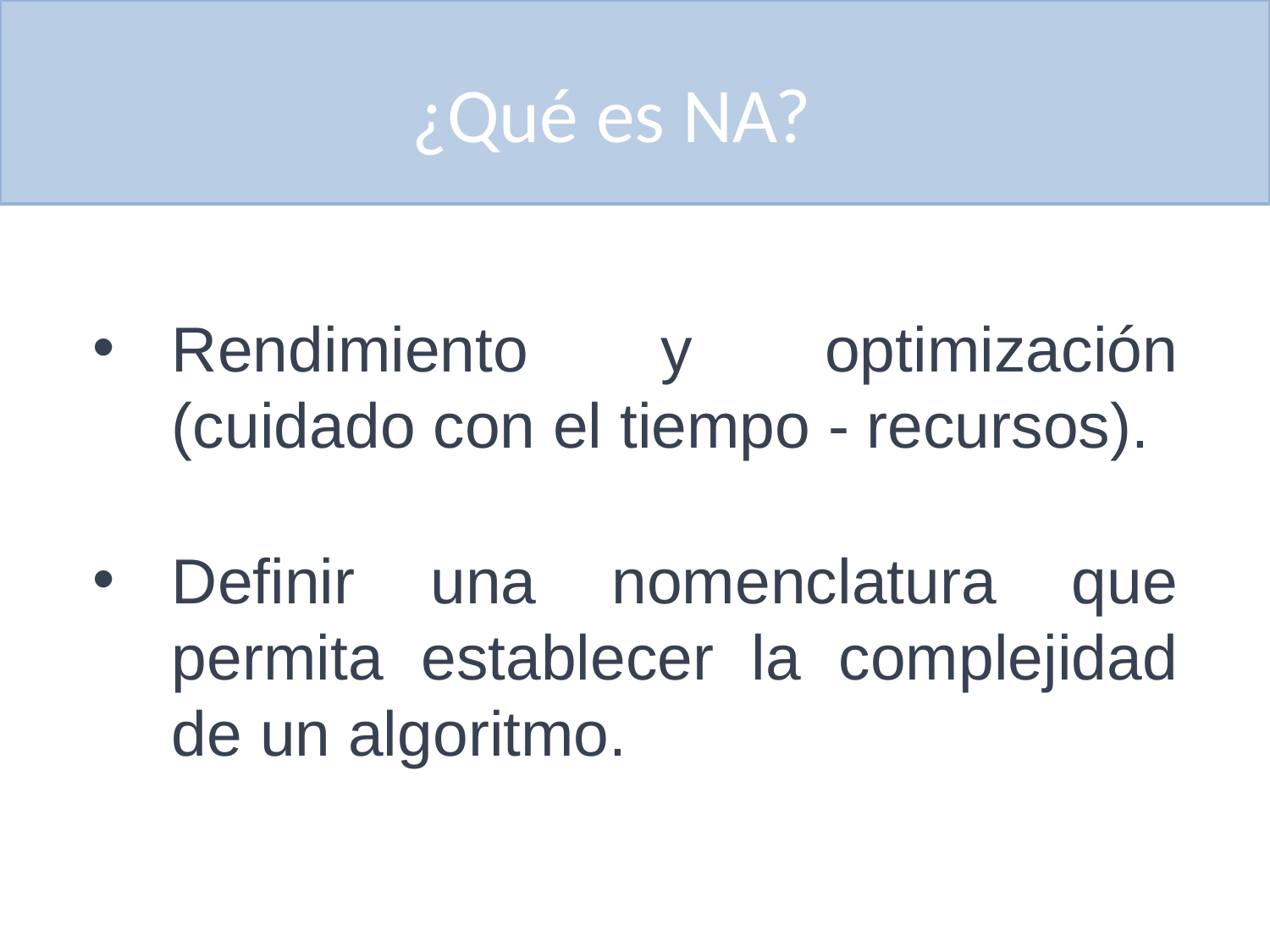

# ¿Qué es NA?
Rendimiento y optimización (cuidado con el tiempo - recursos).

Definir una nomenclatura que permita establecer la complejidad de un algoritmo.